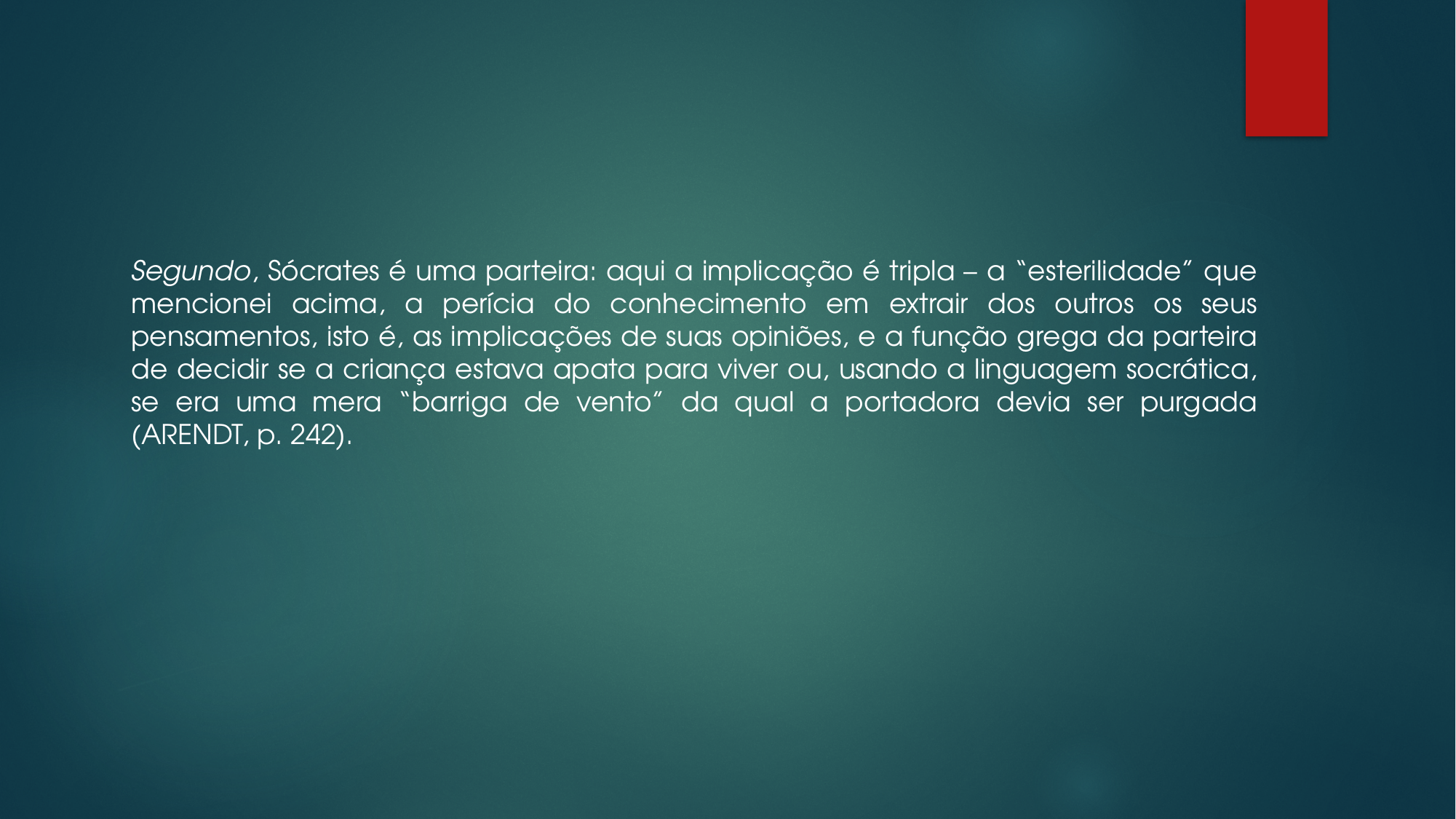

Segundo, Sócrates é uma parteira: aqui a implicação é tripla – a “esterilidade” que mencionei acima, a perícia do conhecimento em extrair dos outros os seus pensamentos, isto é, as implicações de suas opiniões, e a função grega da parteira de decidir se a criança estava apata para viver ou, usando a linguagem socrática, se era uma mera “barriga de vento” da qual a portadora devia ser purgada (ARENDT, p. 242).